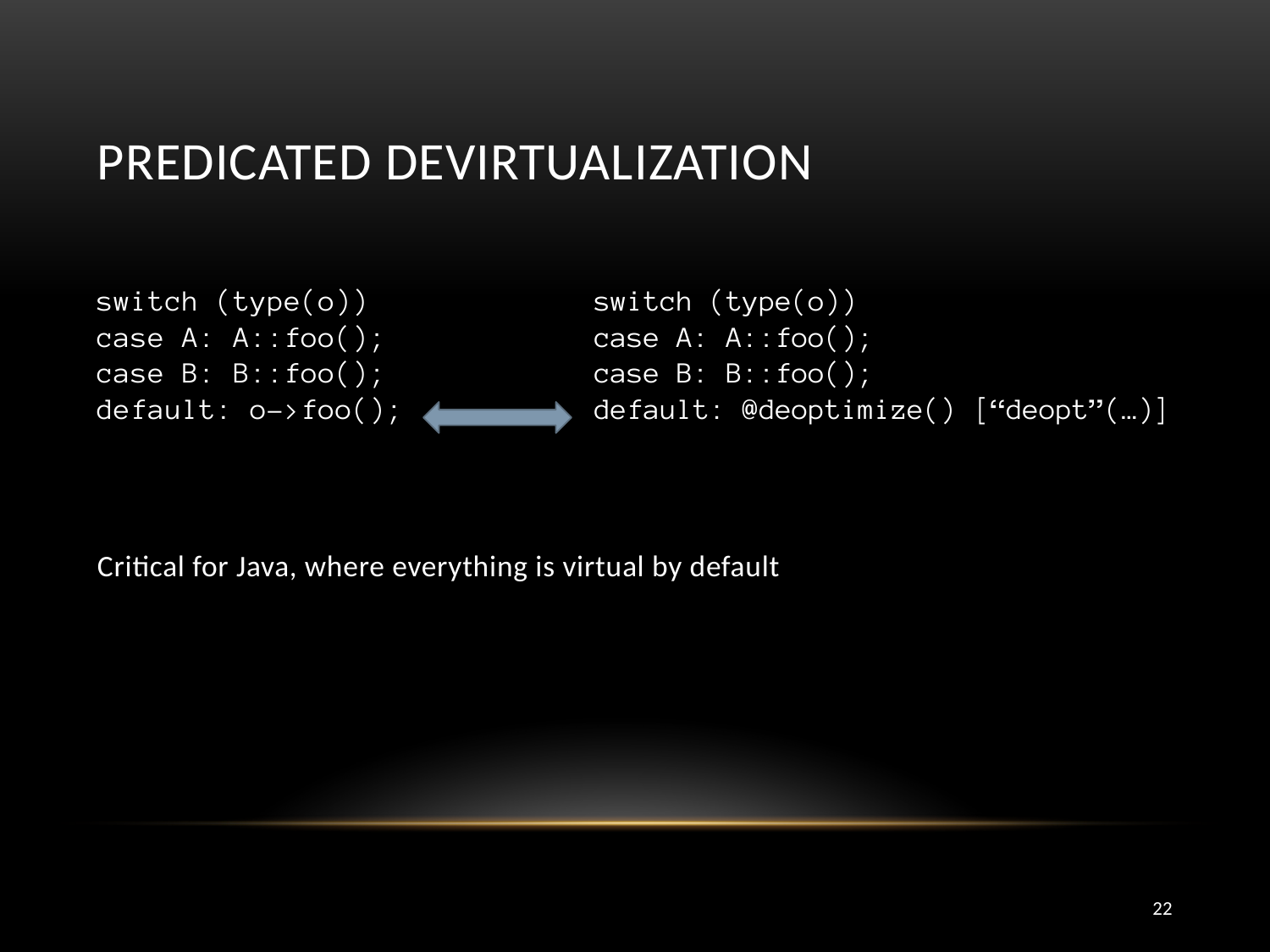

# Predicated devirtualization

switch (type(o))
case A: A::foo();
case B: B::foo();
default: o->foo();

Critical for Java, where everything is virtual by default
switch (type(o))
case A: A::foo();
case B: B::foo();
default: @deoptimize() [“deopt”(…)]

22